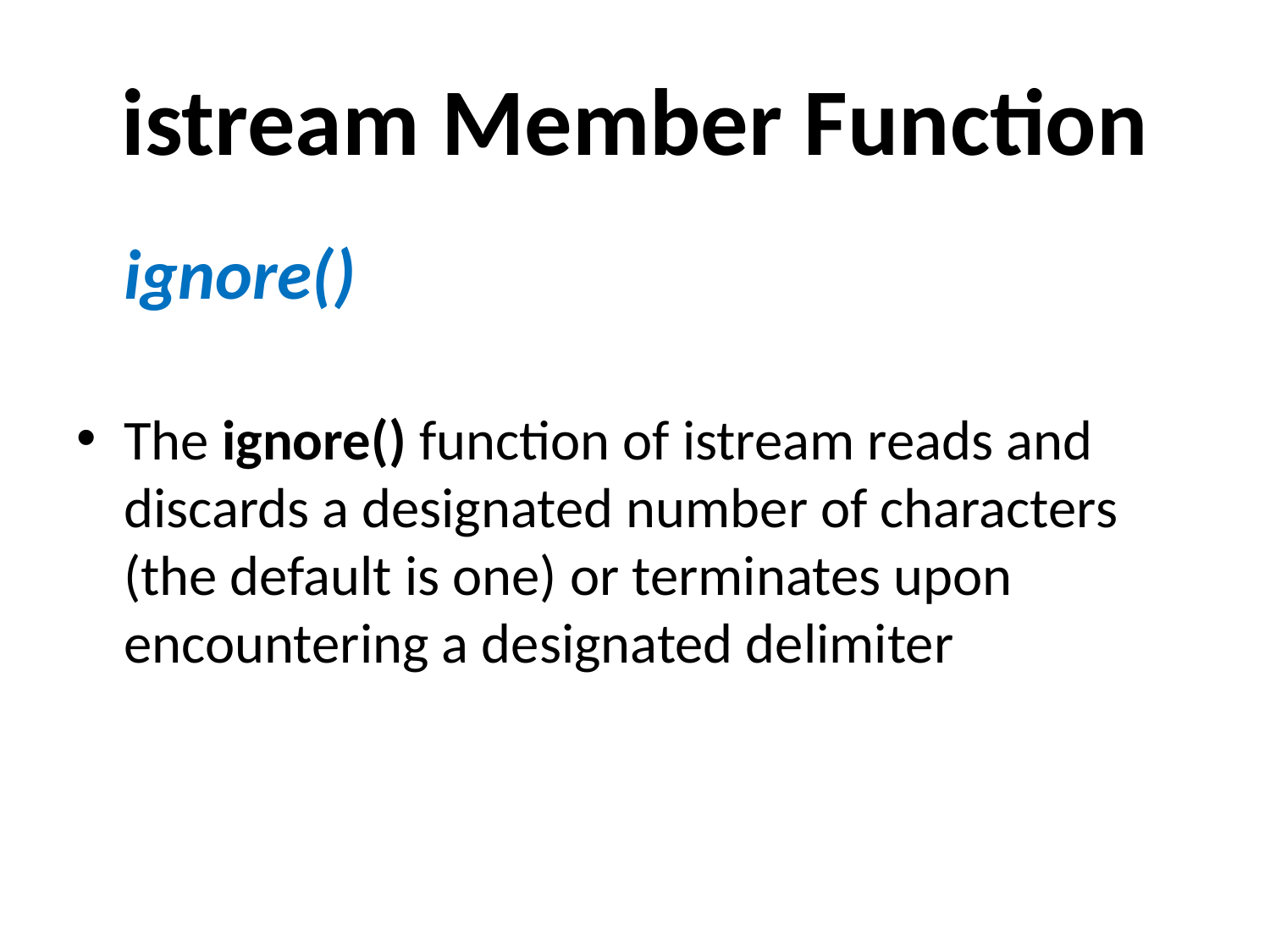

# istream Member Function
	ignore()

The ignore() function of istream reads and discards a designated number of characters (the default is one) or terminates upon encountering a designated delimiter